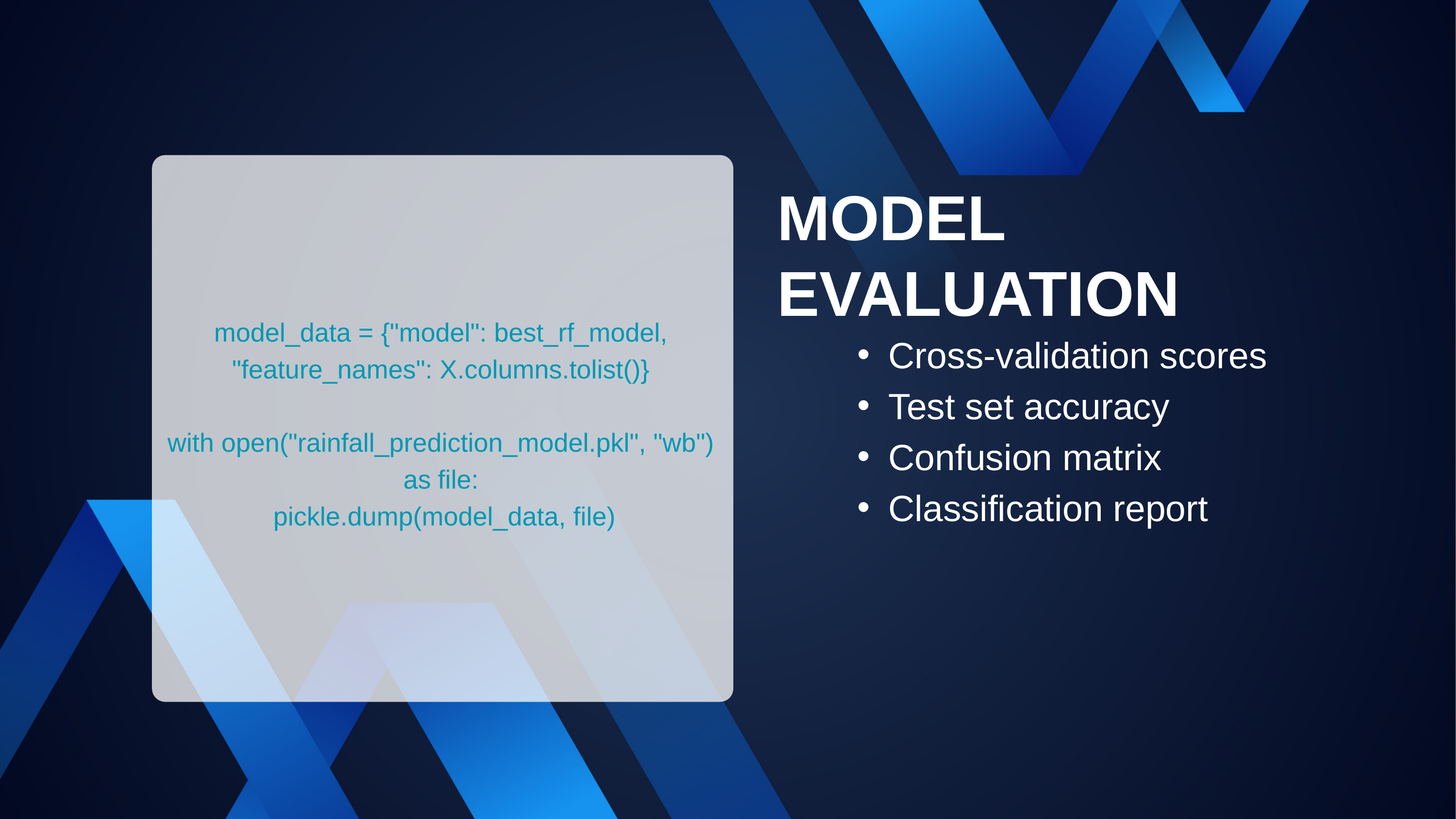

MODEL EVALUATION

model_data = {"model": best_rf_model, "feature_names": X.columns.tolist()}

with open("rainfall_prediction_model.pkl", "wb") as file:
 pickle.dump(model_data, file)

Cross-validation scores
Test set accuracy
Confusion matrix
Classification report